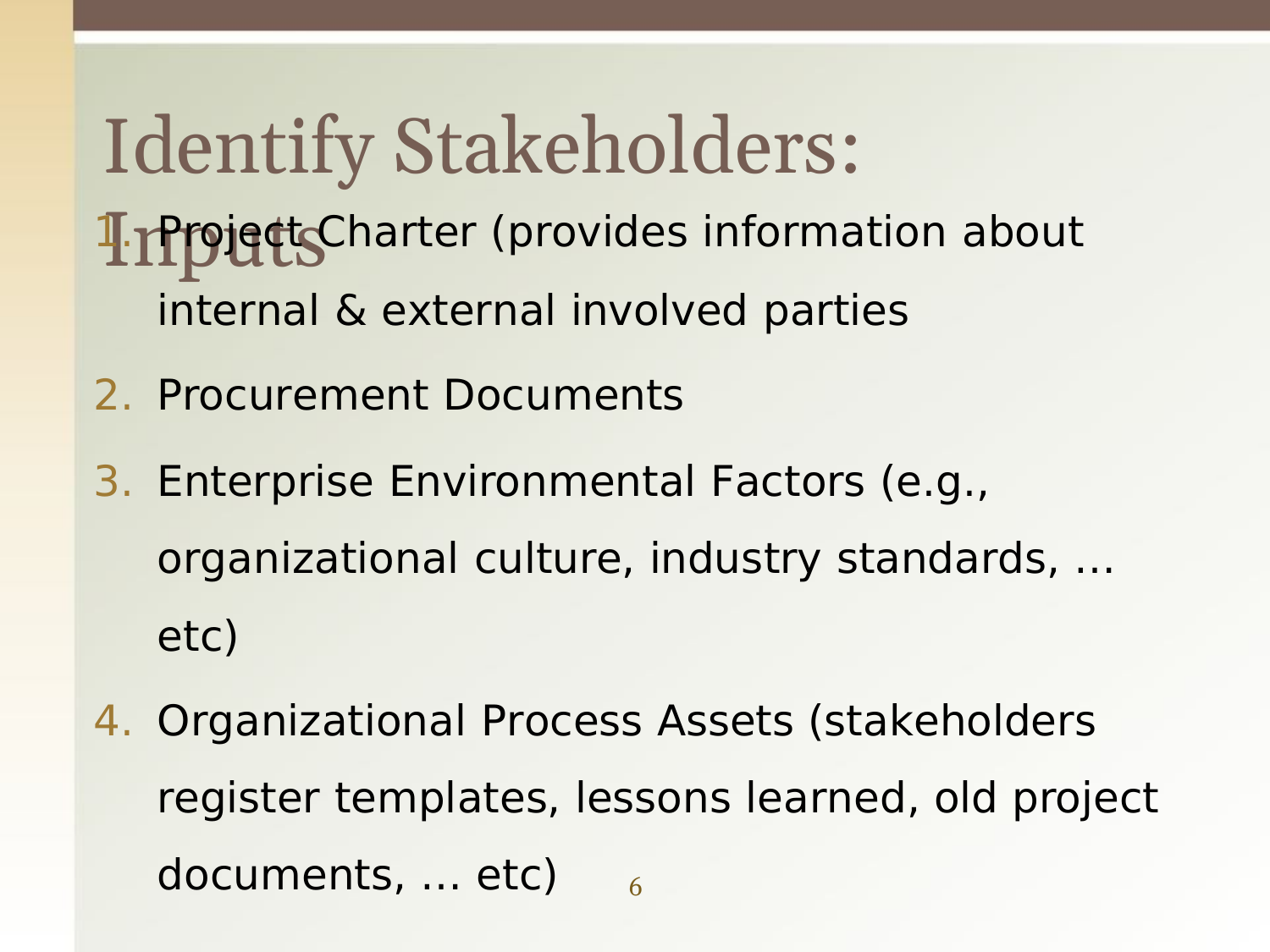

# Identify Stakeholders: Inputs
Project Charter (provides information about
internal & external involved parties
Procurement Documents
Enterprise Environmental Factors (e.g., organizational culture, industry standards, … etc)
Organizational Process Assets (stakeholders register templates, lessons learned, old project documents, … etc)
6